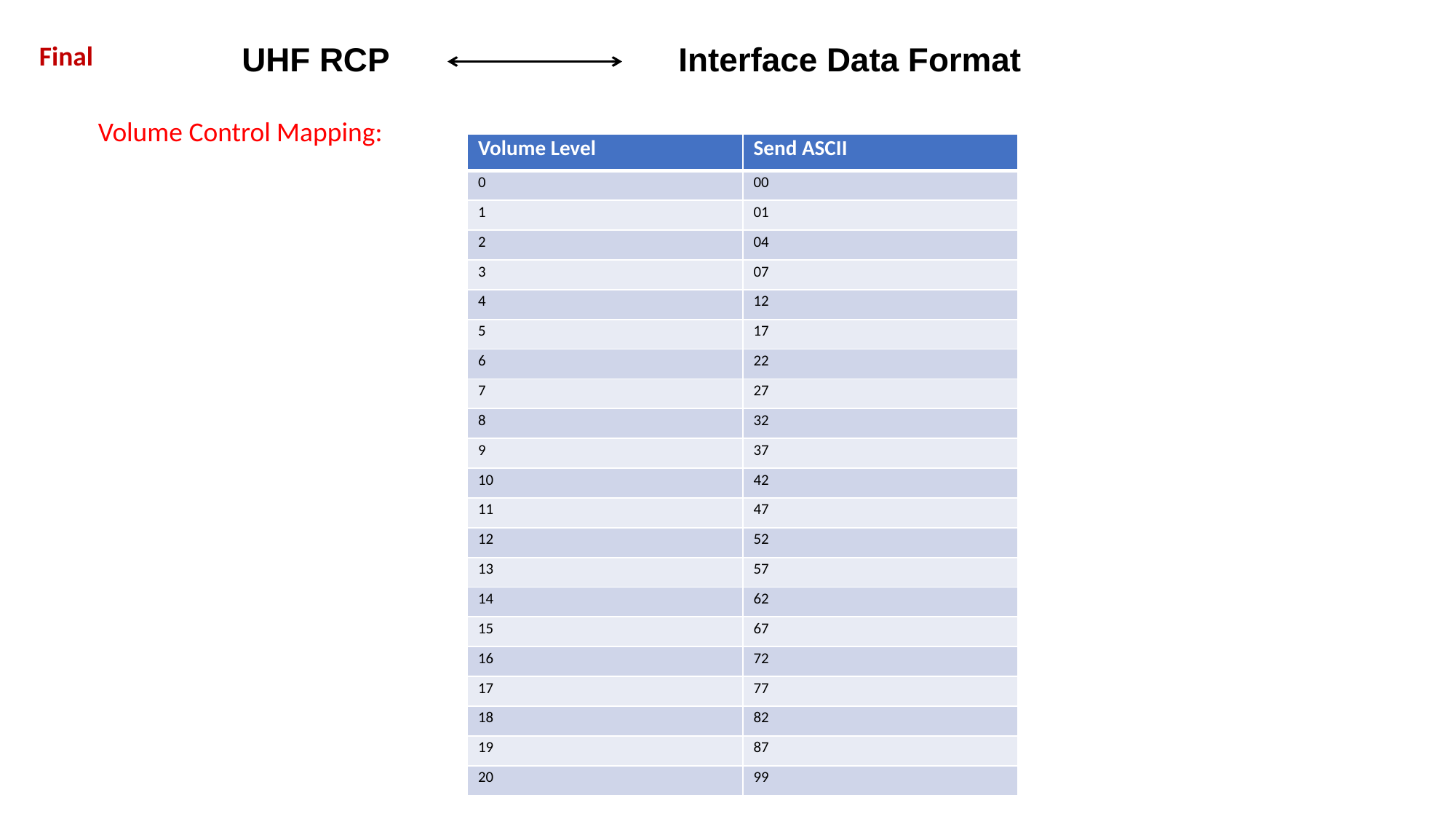

Final
UHF RCP			Interface Data Format
Volume Control Mapping:
| Volume Level | Send ASCII |
| --- | --- |
| 0 | 00 |
| 1 | 01 |
| 2 | 04 |
| 3 | 07 |
| 4 | 12 |
| 5 | 17 |
| 6 | 22 |
| 7 | 27 |
| 8 | 32 |
| 9 | 37 |
| 10 | 42 |
| 11 | 47 |
| 12 | 52 |
| 13 | 57 |
| 14 | 62 |
| 15 | 67 |
| 16 | 72 |
| 17 | 77 |
| 18 | 82 |
| 19 | 87 |
| 20 | 99 |